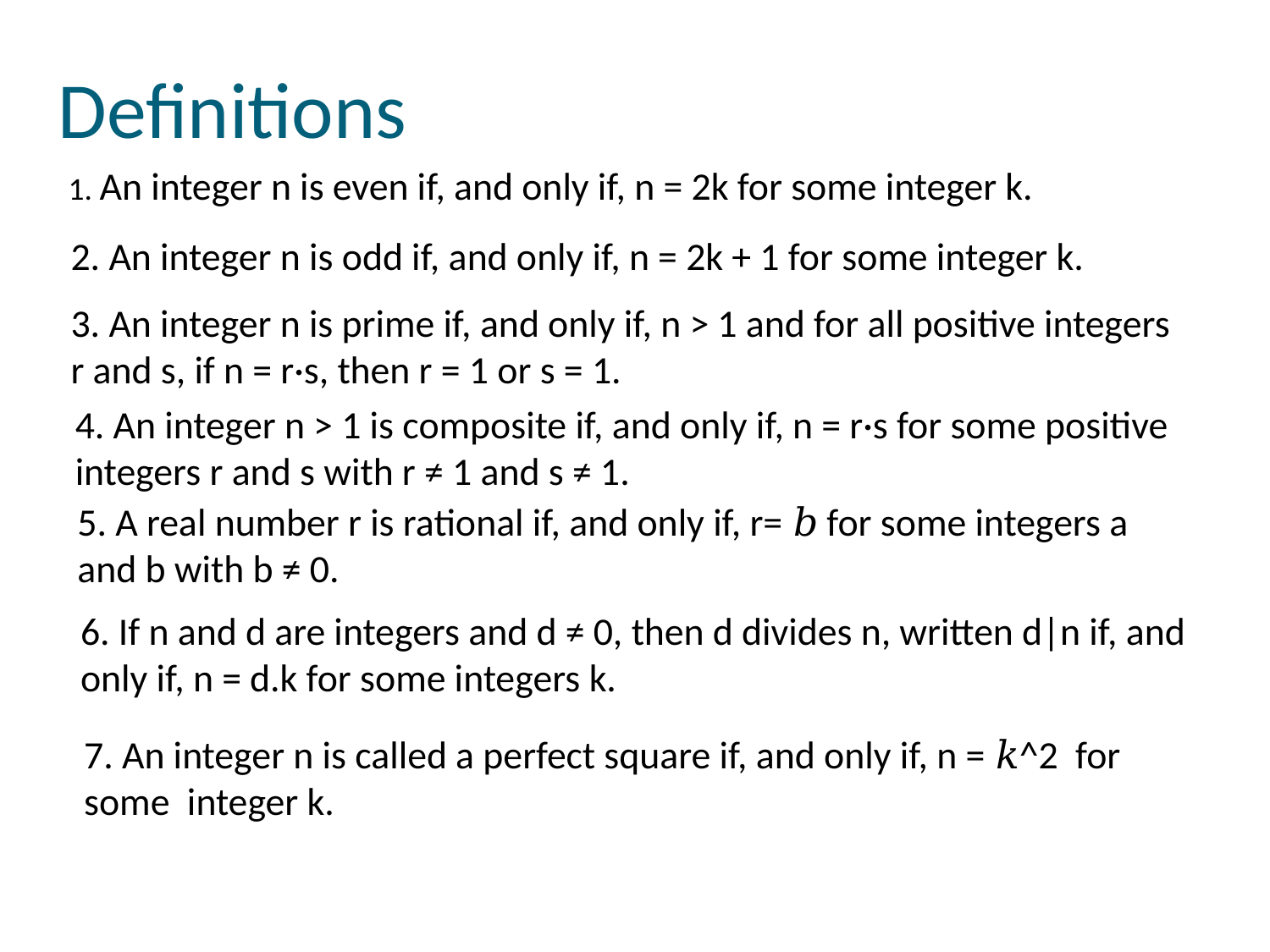

# Definitions
1. An integer n is even if, and only if, n = 2k for some integer k.
2. An integer n is odd if, and only if, n = 2k + 1 for some integer k.

3. An integer n is prime if, and only if, n > 1 and for all positive integers
r and s, if n = r·s, then r = 1 or s = 1.

4. An integer n > 1 is composite if, and only if, n = r·s for some positive  integers r and s with r ≠ 1 and s ≠ 1.
5. A real number r is rational if, and only if, r= 𝑏 for some integers a and b with b ≠ 0.

6. If n and d are integers and d ≠ 0, then d divides n, written d|n if, and
only if, n = d.k for some integers k.

7. An integer n is called a perfect square if, and only if, n = 𝑘^2  for some  integer k.